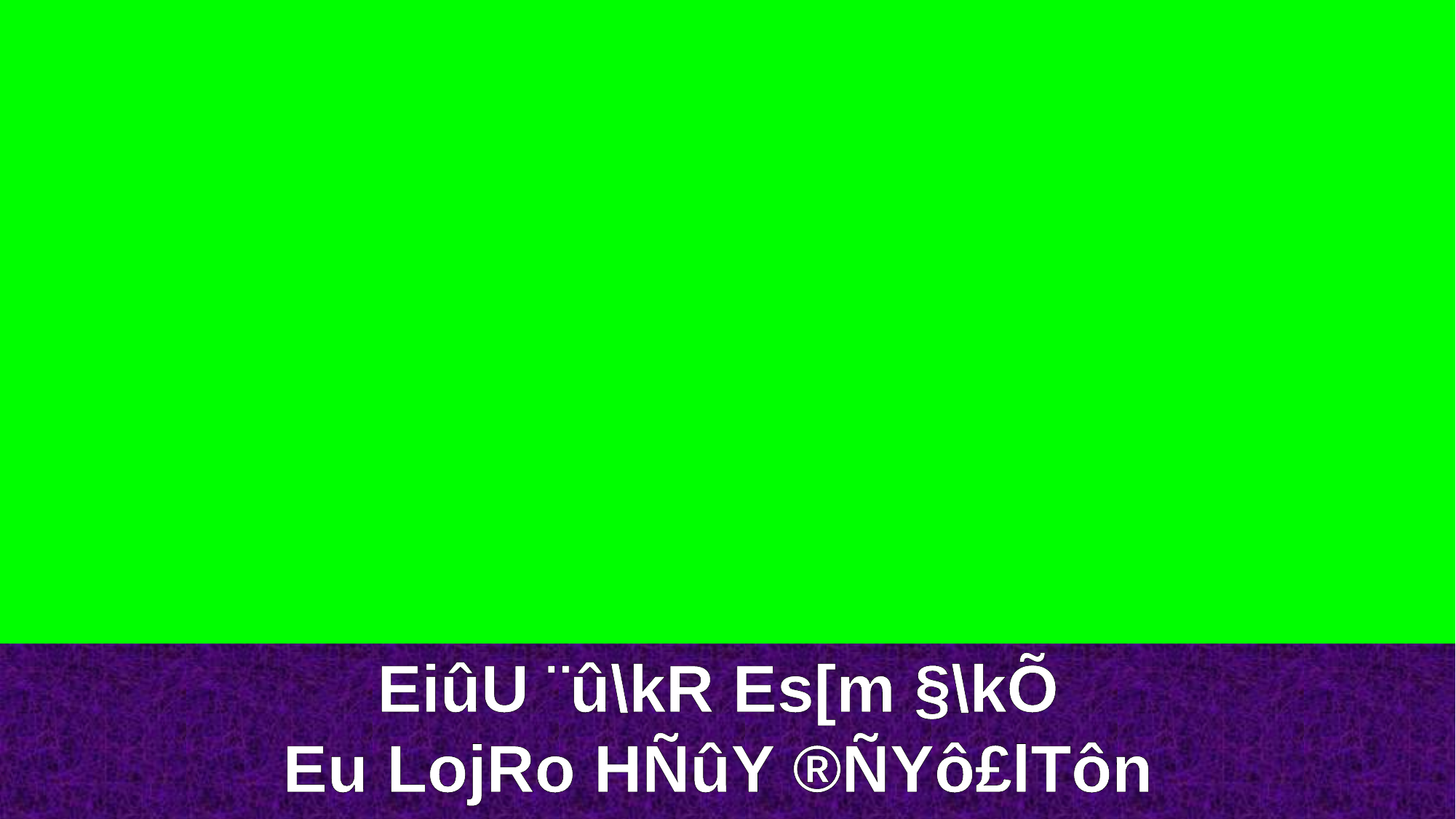

EiûU ¨û\kR Es[m §\kÕ
Eu LojRo HÑûY ®ÑYô£lTôn